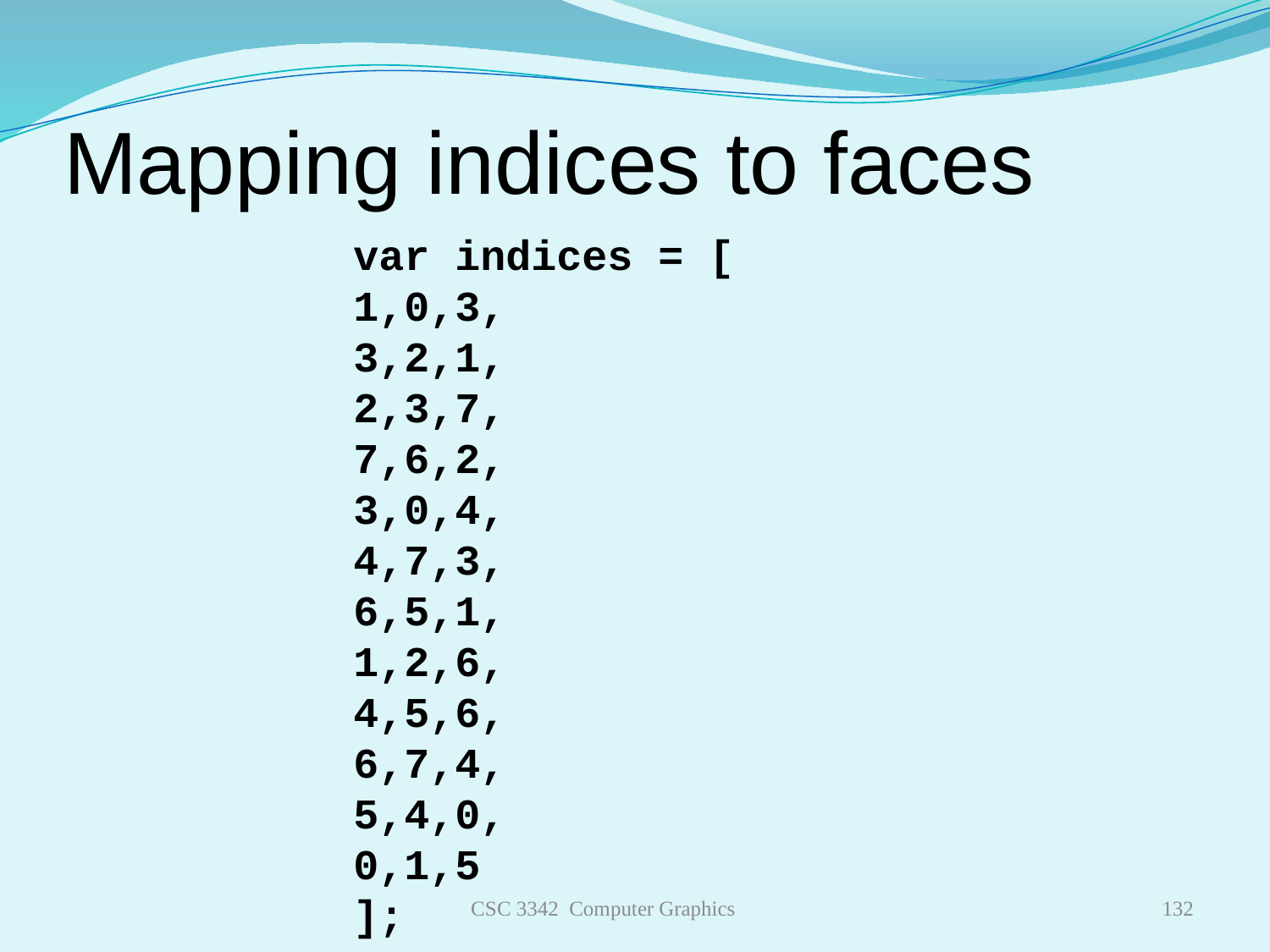

# Mapping indices to faces
var indices = [
1,0,3,
3,2,1,
2,3,7,
7,6,2,
3,0,4,
4,7,3,
6,5,1,
1,2,6,
4,5,6,
6,7,4,
5,4,0,
0,1,5
];
CSC 3342  Computer Graphics
132